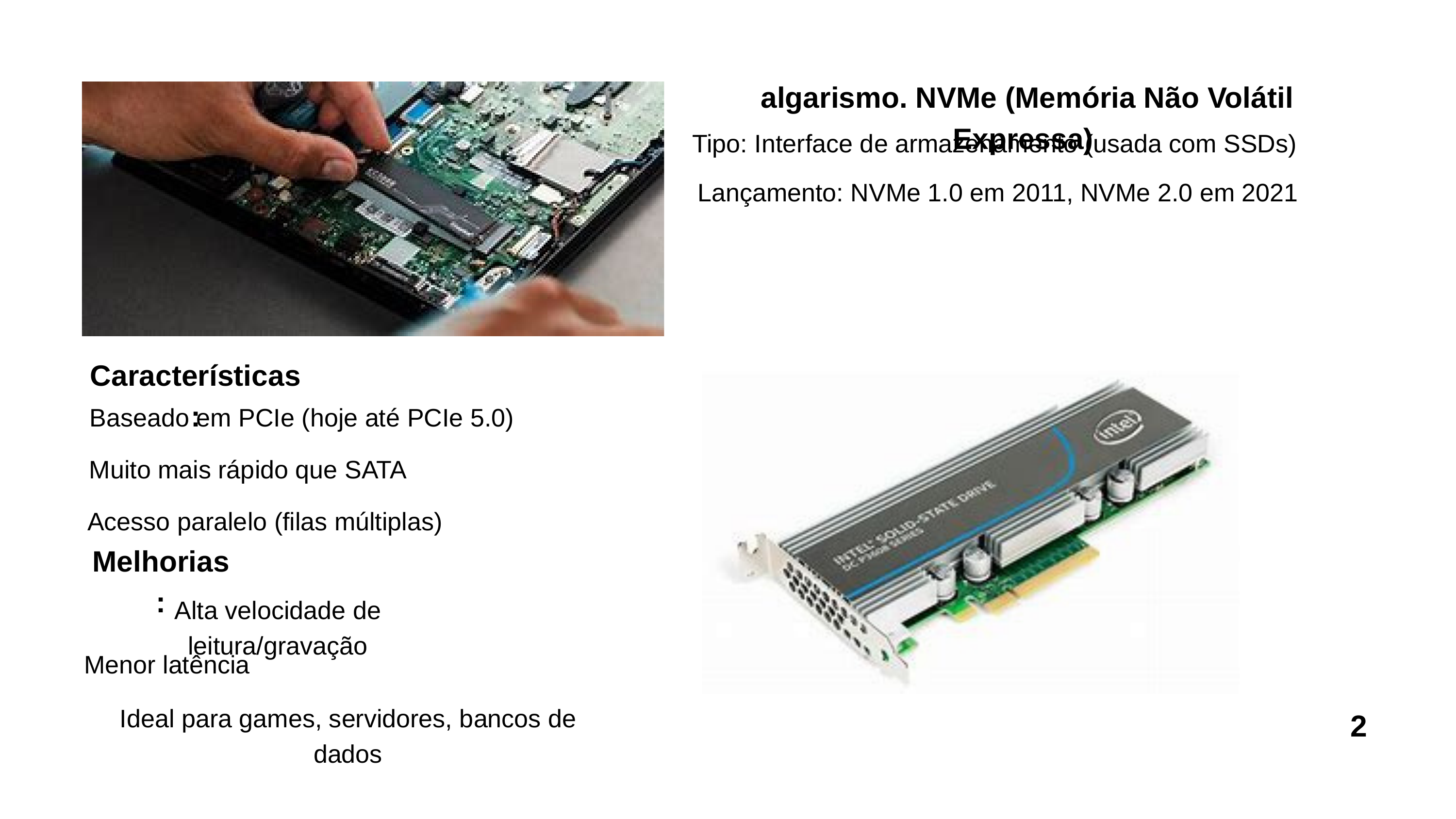

algarismo. NVMe (Memória Não Volátil Expressa)

Tipo: Interface de armazenamento (usada com SSDs)
Lançamento: NVMe 1.0 em 2011, NVMe 2.0 em 2021
Características:

Baseado em PCIe (hoje até PCIe 5.0)
Muito mais rápido que SATA
Acesso paralelo (filas múltiplas)
Melhorias:
Alta velocidade de leitura/gravação
Menor latência
Ideal para games, servidores, bancos de dados
2